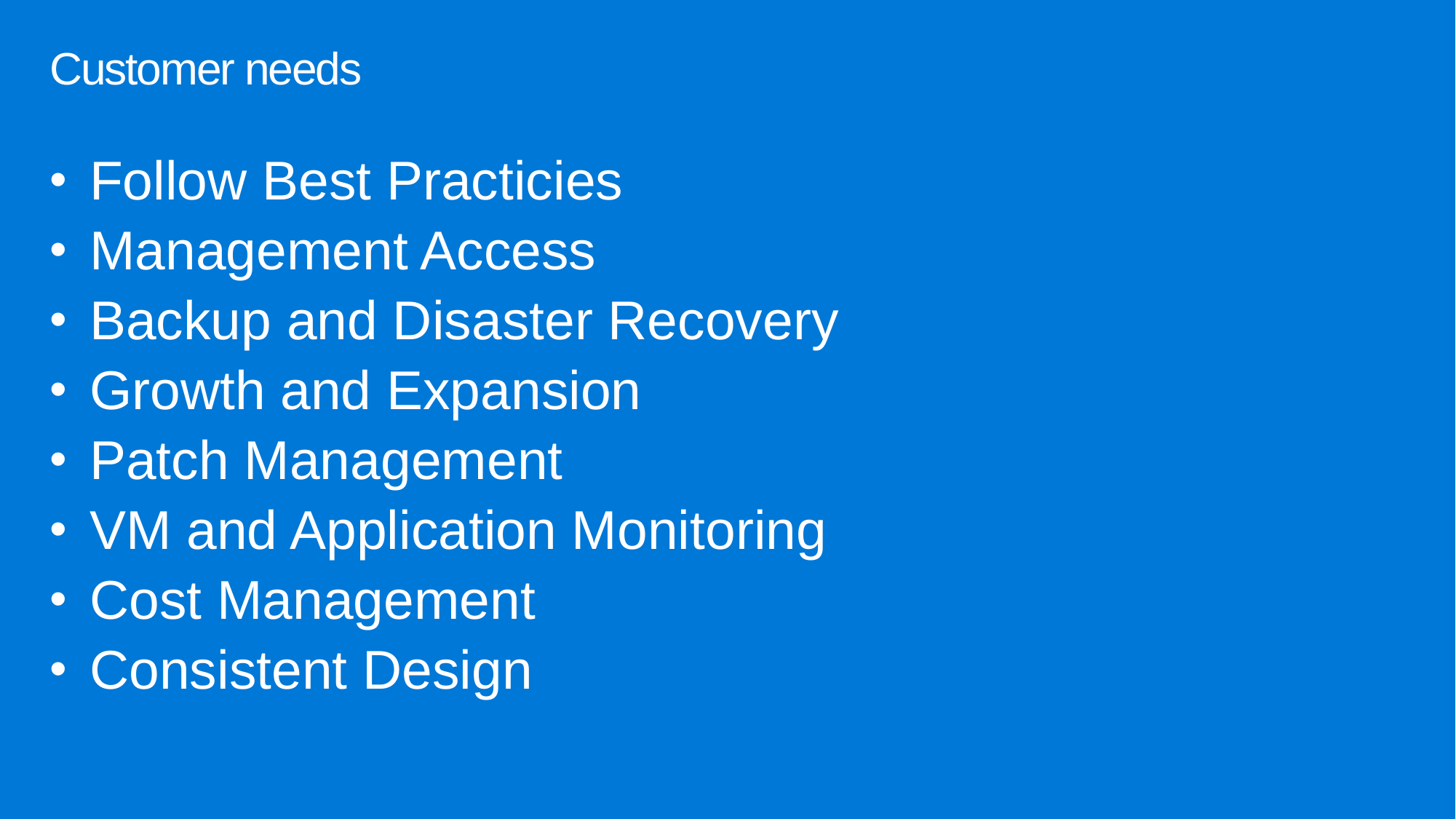

# Customer needs
Follow Best Practicies
Management Access
Backup and Disaster Recovery
Growth and Expansion
Patch Management
VM and Application Monitoring
Cost Management
Consistent Design